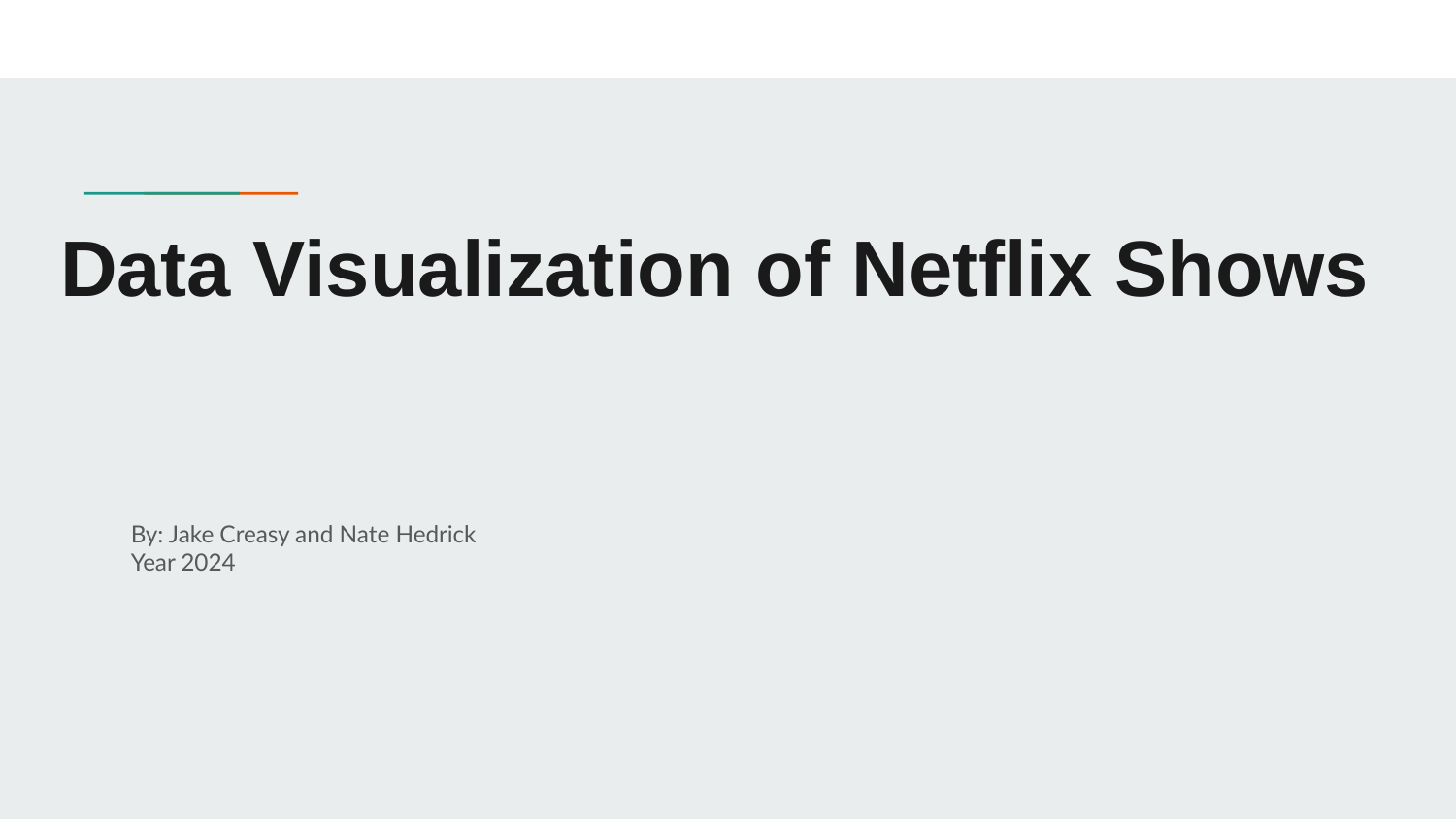

# Data Visualization of Netflix Shows
By: Jake Creasy and Nate Hedrick
Year 2024